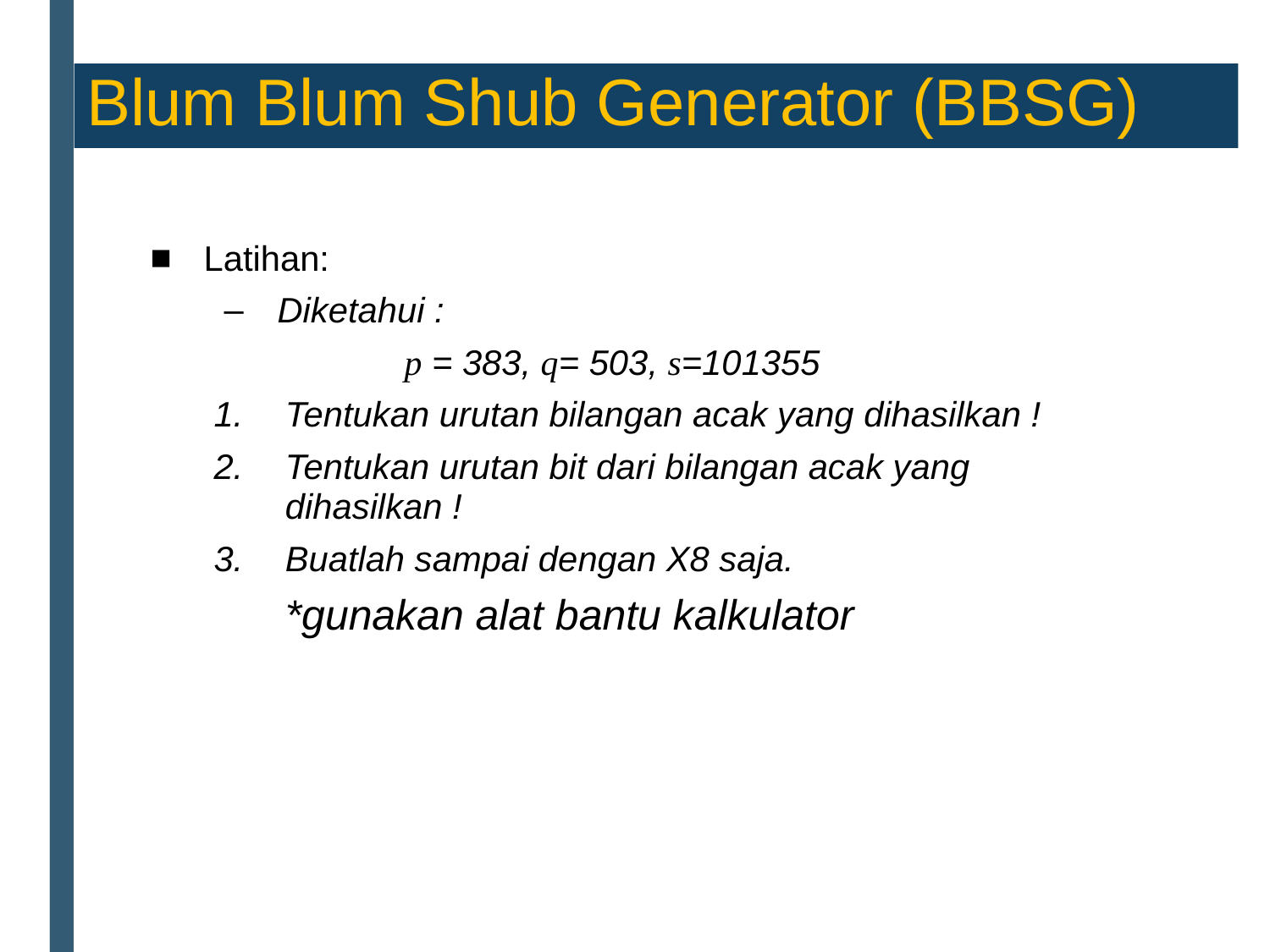

Blum Blum Shub Generator (BBSG)
Latihan:
Diketahui :
		p = 383, q= 503, s=101355
Tentukan urutan bilangan acak yang dihasilkan !
Tentukan urutan bit dari bilangan acak yang dihasilkan !
Buatlah sampai dengan X8 saja.
	*gunakan alat bantu kalkulator